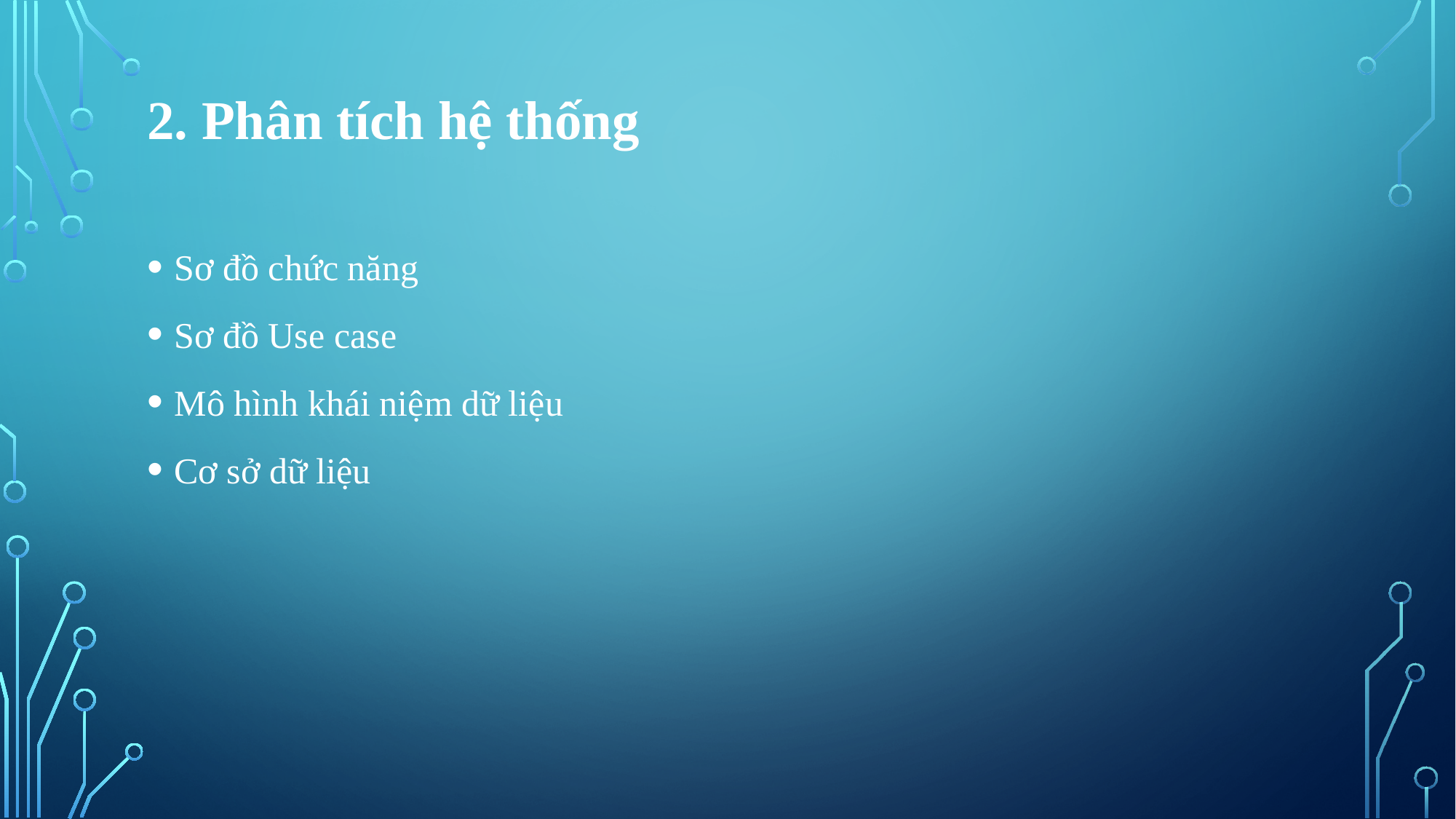

# 2. Phân tích hệ thống
Sơ đồ chức năng
Sơ đồ Use case
Mô hình khái niệm dữ liệu
Cơ sở dữ liệu